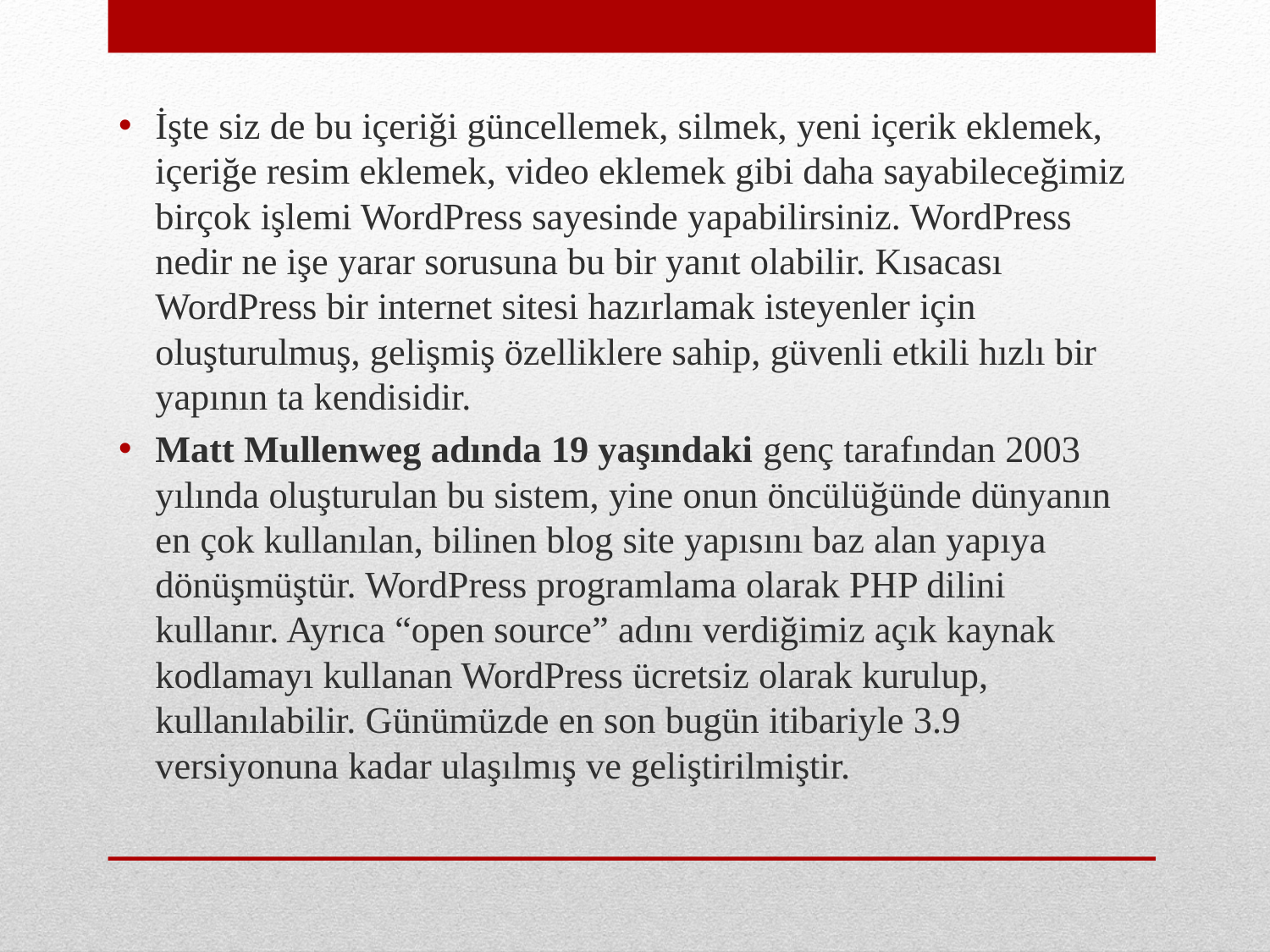

İşte siz de bu içeriği güncellemek, silmek, yeni içerik eklemek, içeriğe resim eklemek, video eklemek gibi daha sayabileceğimiz birçok işlemi WordPress sayesinde yapabilirsiniz. WordPress nedir ne işe yarar sorusuna bu bir yanıt olabilir. Kısacası WordPress bir internet sitesi hazırlamak isteyenler için oluşturulmuş, gelişmiş özelliklere sahip, güvenli etkili hızlı bir yapının ta kendisidir.
Matt Mullenweg adında 19 yaşındaki genç tarafından 2003 yılında oluşturulan bu sistem, yine onun öncülüğünde dünyanın en çok kullanılan, bilinen blog site yapısını baz alan yapıya dönüşmüştür. WordPress programlama olarak PHP dilini kullanır. Ayrıca “open source” adını verdiğimiz açık kaynak kodlamayı kullanan WordPress ücretsiz olarak kurulup, kullanılabilir. Günümüzde en son bugün itibariyle 3.9 versiyonuna kadar ulaşılmış ve geliştirilmiştir.